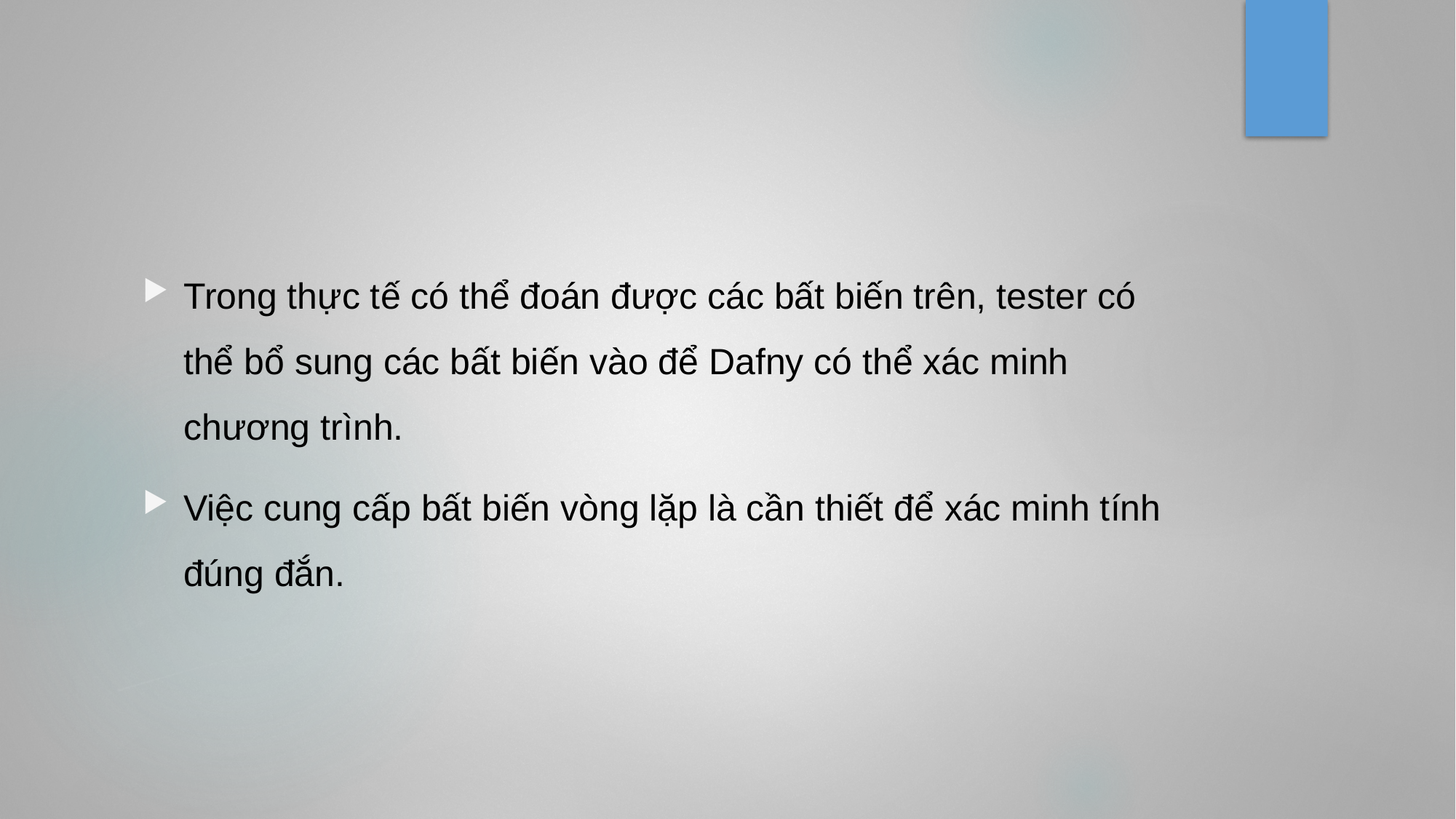

#
Trong thực tế có thể đoán được các bất biến trên, tester có thể bổ sung các bất biến vào để Dafny có thể xác minh chương trình.
Việc cung cấp bất biến vòng lặp là cần thiết để xác minh tính đúng đắn.